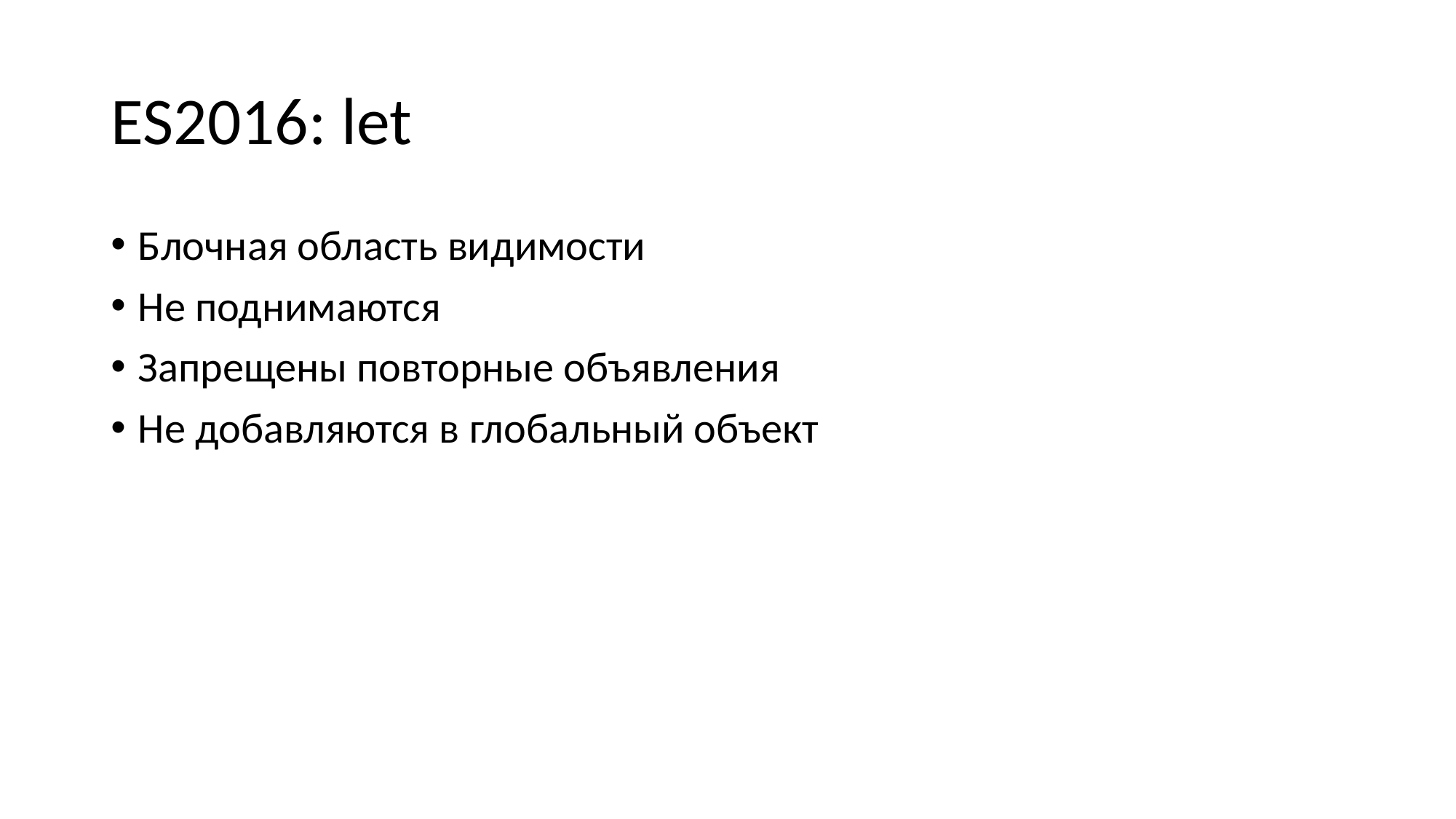

# ES2016: let
Блочная область видимости
Не поднимаются
Запрещены повторные объявления
Не добавляются в глобальный объект